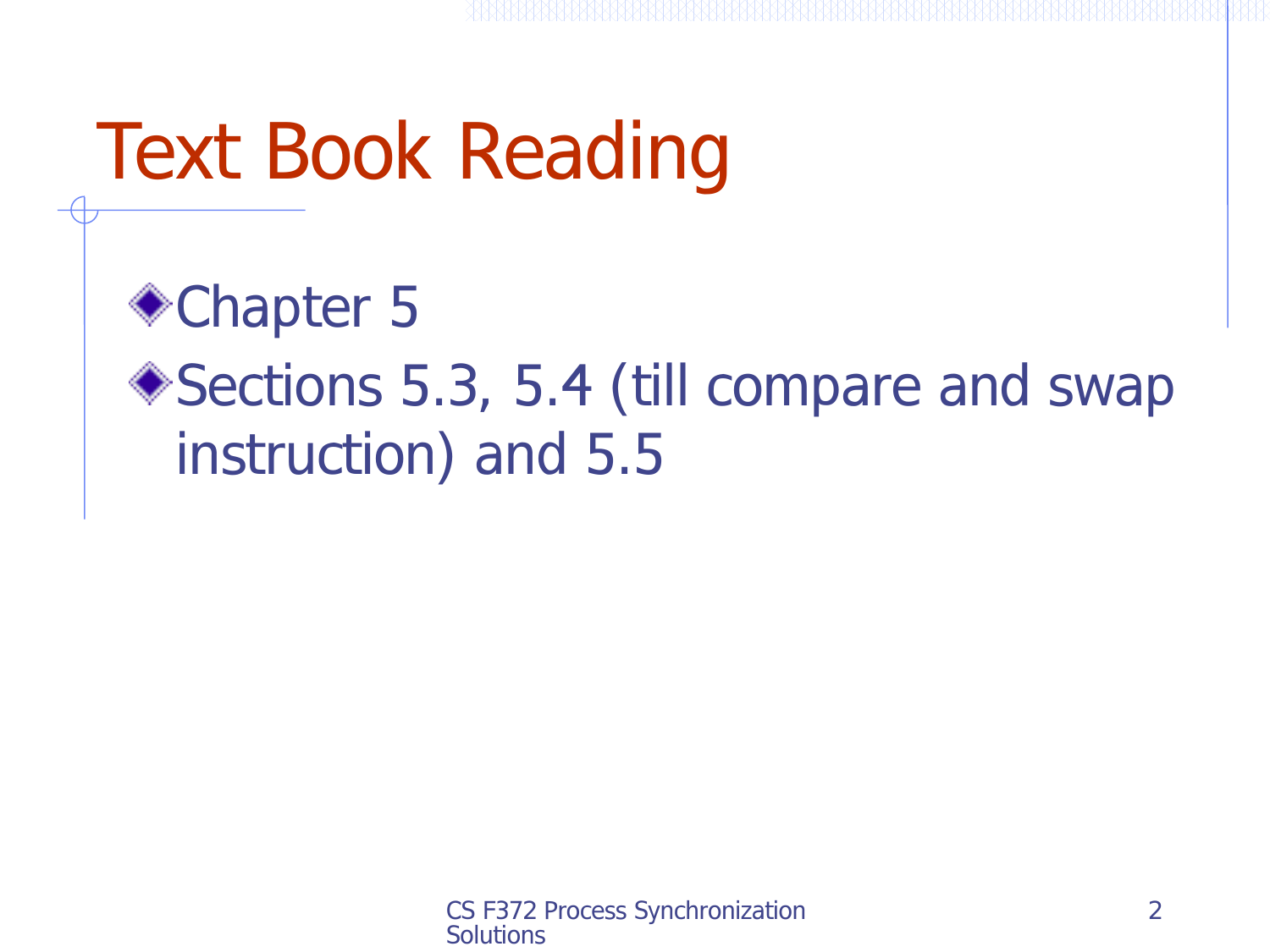

# Text Book Reading
Chapter 5
Sections 5.3, 5.4 (till compare and swap instruction) and 5.5
CS F372 Process Synchronization Solutions
2